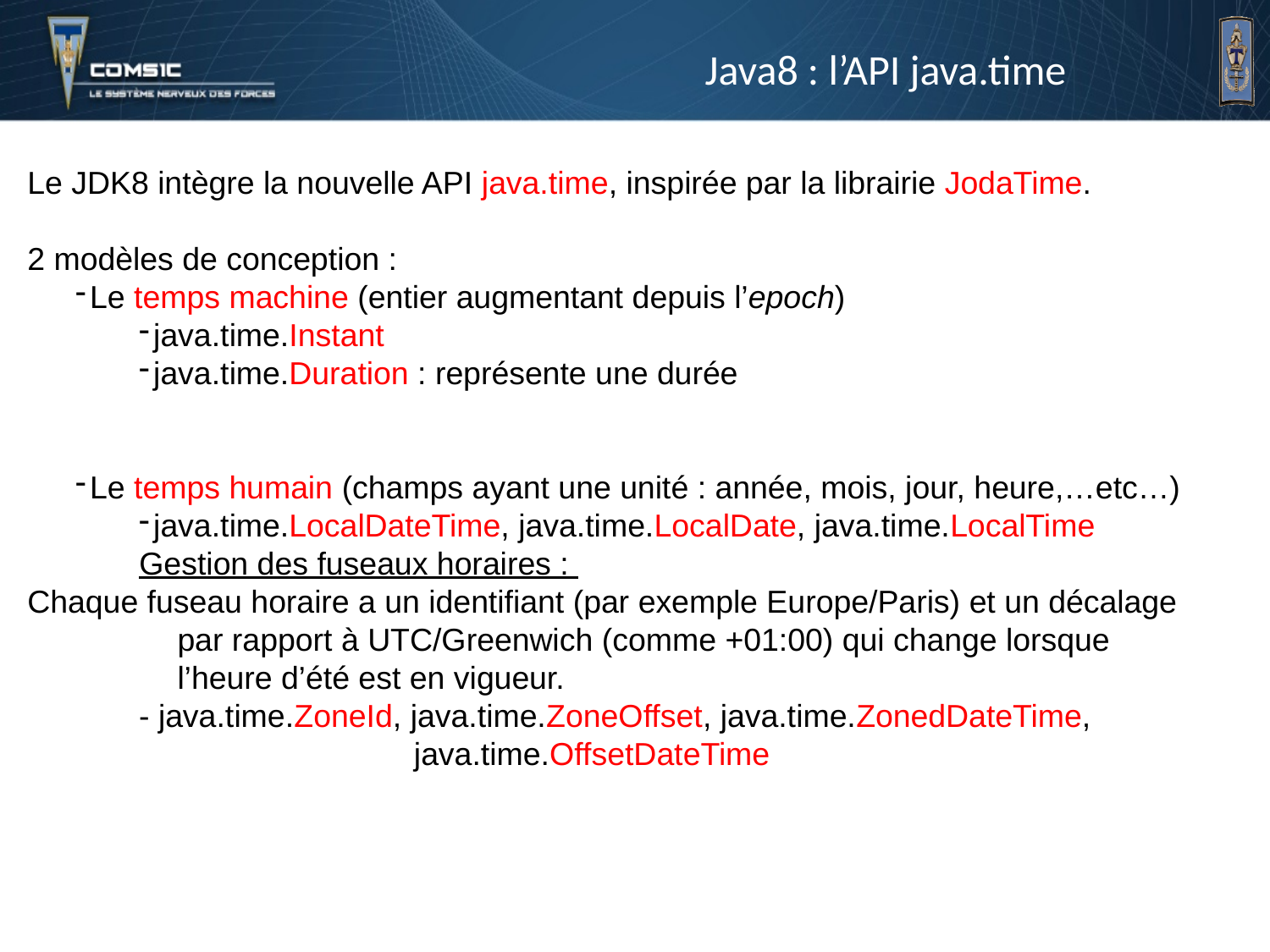

Java8 : l’API java.time

Le JDK8 intègre la nouvelle API java.time, inspirée par la librairie JodaTime.

2 modèles de conception :
Le temps machine (entier augmentant depuis l’epoch)
java.time.Instant
java.time.Duration : représente une durée

Le temps humain (champs ayant une unité : année, mois, jour, heure,…etc…)
java.time.LocalDateTime, java.time.LocalDate, java.time.LocalTime
Gestion des fuseaux horaires :
Chaque fuseau horaire a un identifiant (par exemple Europe/Paris) et un décalage par rapport à UTC/Greenwich (comme +01:00) qui change lorsque l’heure d’été est en vigueur.
- java.time.ZoneId, java.time.ZoneOffset, java.time.ZonedDateTime, java.time.OffsetDateTime